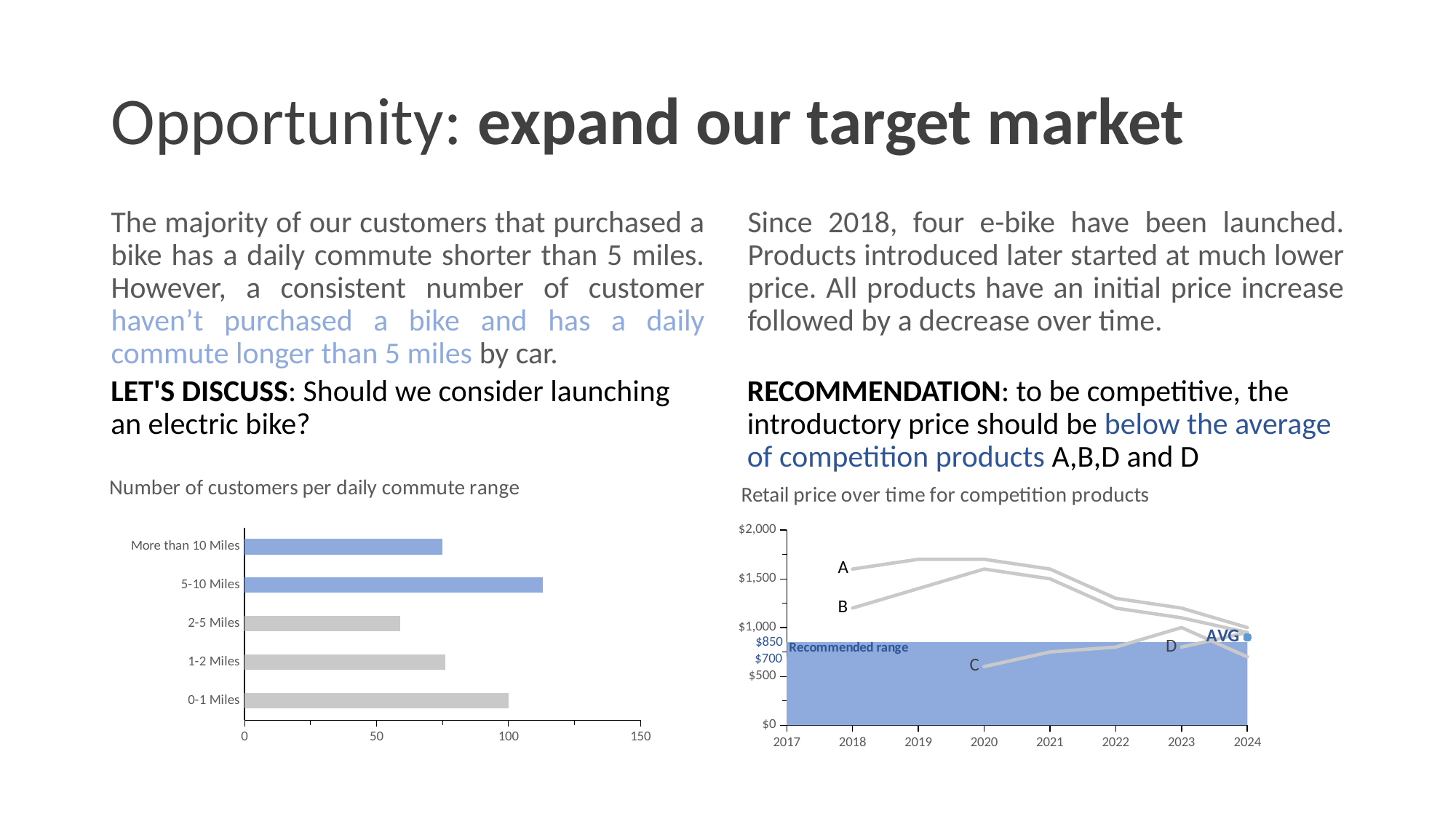

# Opportunity: expand our target market
Since 2018, four e-bike have been launched. Products introduced later started at much lower price. All products have an initial price increase followed by a decrease over time.
The majority of our customers that purchased a bike has a daily commute shorter than 5 miles. However, a consistent number of customer haven’t purchased a bike and has a daily commute longer than 5 miles by car.
LET'S DISCUSS: Should we consider launching an electric bike?

RECOMMENDATION: to be competitive, the introductory price should be below the average of competition products A,B,D and D

### Chart: Number of customers per daily commute range

| Category | No |
|---|---|
| 0-1 Miles | 100.0 |
| 1-2 Miles | 76.0 |
| 2-5 Miles | 59.0 |
| 5-10 Miles | 113.0 |
| More than 10 Miles | 75.0 |

### Chart: Retail price over time for competition products

| Category | High | Low | A | B | C | D | AVG | Recommended range |
|---|---|---|---|---|---|---|---|---|
| 2017 | 850.0 | 700.0 | None | None | None | None | None | 850.0 |
| 2018 | 850.0 | 700.0 | 1600.0 | 1200.0 | None | None | None | 850.0 |
| 2019 | 850.0 | 700.0 | 1700.0 | 1400.0 | None | None | None | 850.0 |
| 2020 | 850.0 | 700.0 | 1700.0 | 1600.0 | 600.0 | None | None | 850.0 |
| 2021 | 850.0 | 700.0 | 1600.0 | 1500.0 | 750.0 | None | None | 850.0 |
| 2022 | 850.0 | 700.0 | 1300.0 | 1200.0 | 800.0 | None | None | 850.0 |
| 2023 | 850.0 | 700.0 | 1200.0 | 1100.0 | 1000.0 | 800.0 | None | 850.0 |
| 2024 | 850.0 | 700.0 | 1000.0 | 950.0 | 700.0 | 950.0 | 900.0 | 850.0 |